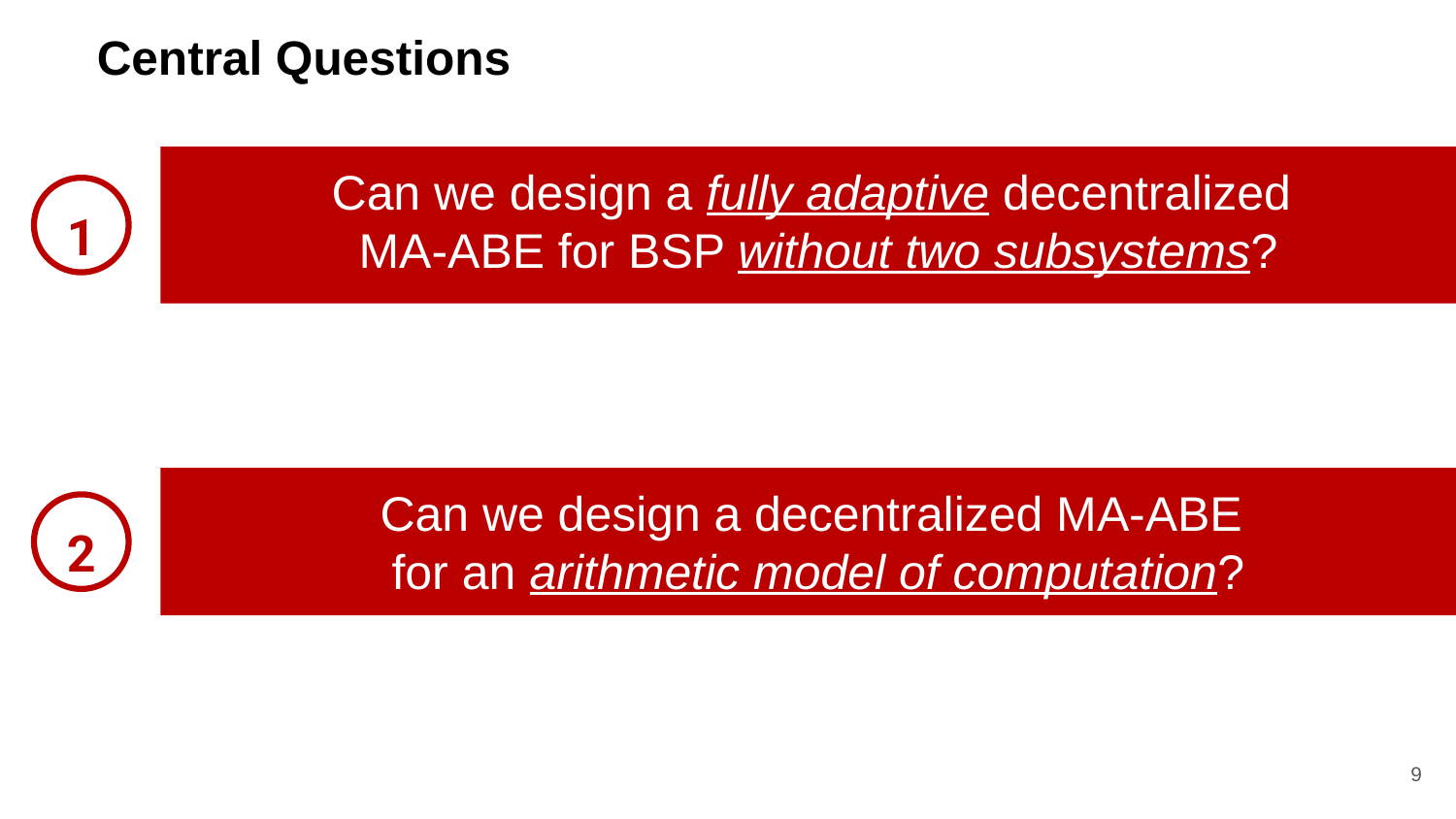

# Central Questions
Can we design a fully adaptive decentralized
MA-ABE for BSP without two subsystems?

1
Can we design a decentralized MA-ABE
for an arithmetic model of computation?

2
9